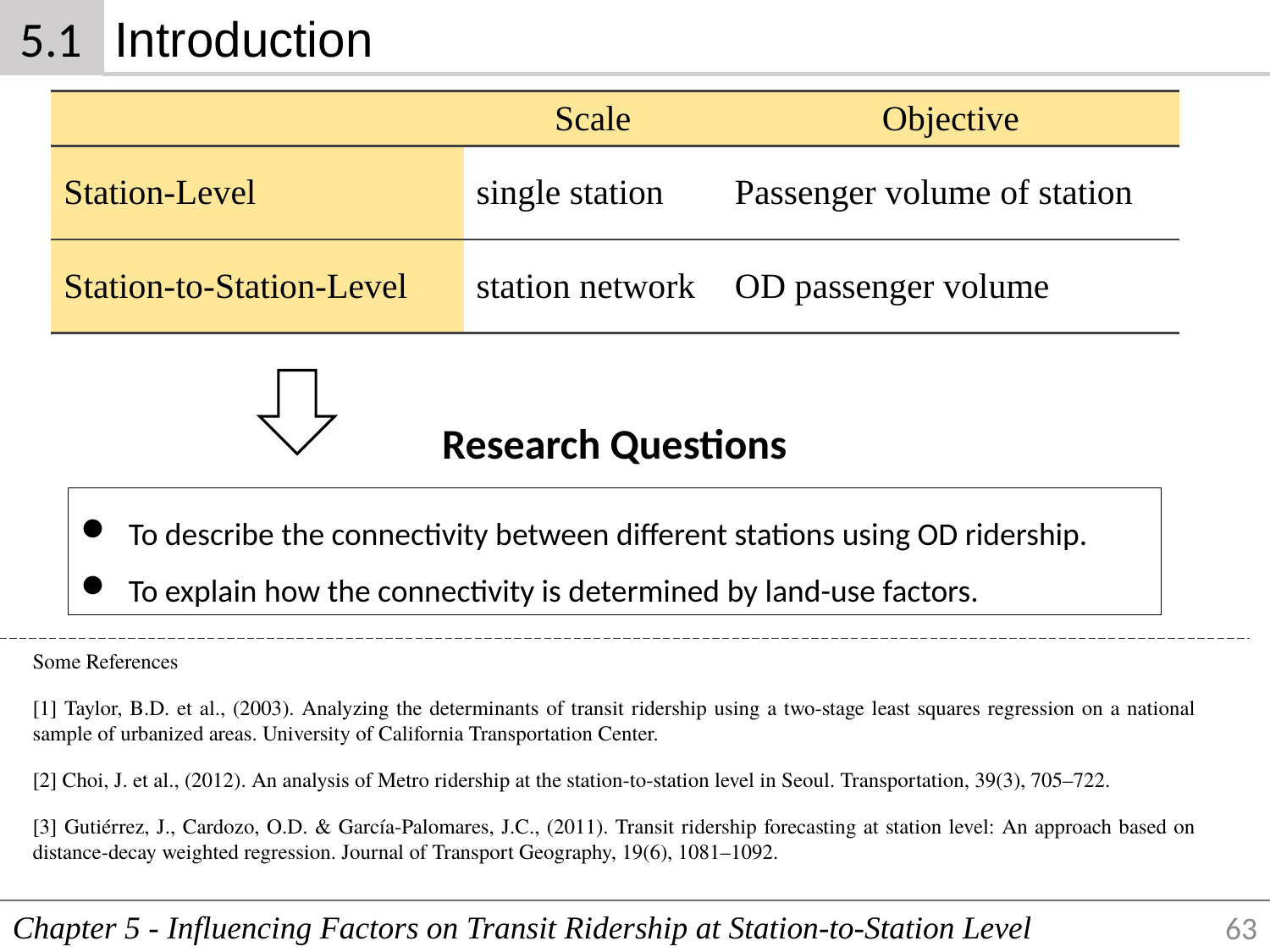

5.1
Introduction
|  | Scale | Objective |
| --- | --- | --- |
| Station-Level | single station | Passenger volume of station |
| Station-to-Station-Level | station network | OD passenger volume |

Research Questions
To describe the connectivity between different stations using OD ridership.
To explain how the connectivity is determined by land-use factors.
Some References
[1] Taylor, B.D. et al., (2003). Analyzing the determinants of transit ridership using a two-stage least squares regression on a national sample of urbanized areas. University of California Transportation Center.
[2] Choi, J. et al., (2012). An analysis of Metro ridership at the station-to-station level in Seoul. Transportation, 39(3), 705–722.
[3] Gutiérrez, J., Cardozo, O.D. & García-Palomares, J.C., (2011). Transit ridership forecasting at station level: An approach based on distance-decay weighted regression. Journal of Transport Geography, 19(6), 1081–1092.
Chapter 5 - Influencing Factors on Transit Ridership at Station-to-Station Level
63